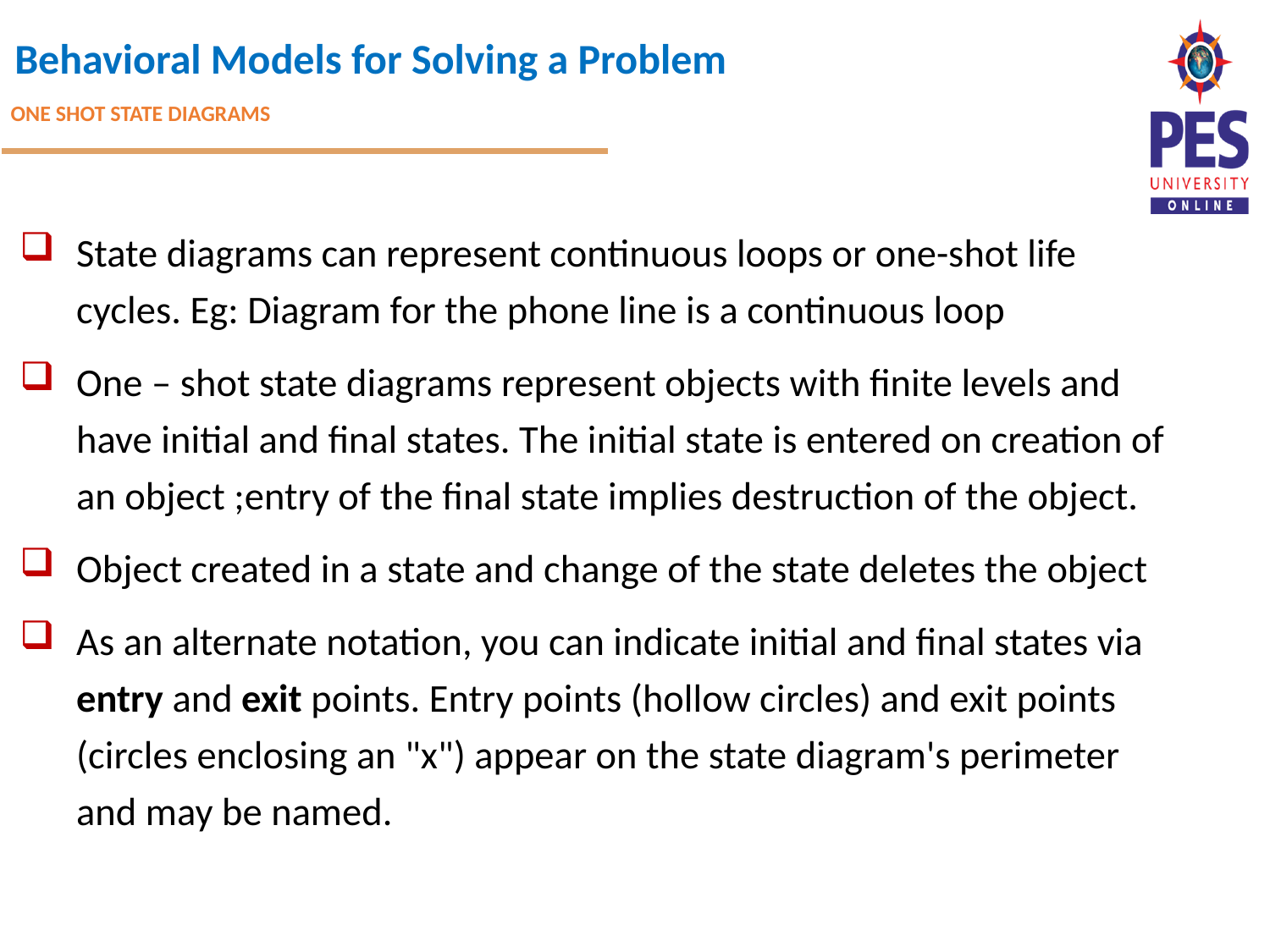

ONE SHOT STATE DIAGRAMS
State diagrams can represent continuous loops or one-shot life cycles. Eg: Diagram for the phone line is a continuous loop
One – shot state diagrams represent objects with finite levels and have initial and final states. The initial state is entered on creation of an object ;entry of the final state implies destruction of the object.
Object created in a state and change of the state deletes the object
As an alternate notation, you can indicate initial and final states via entry and exit points. Entry points (hollow circles) and exit points (circles enclosing an "x") appear on the state diagram's perimeter and may be named.